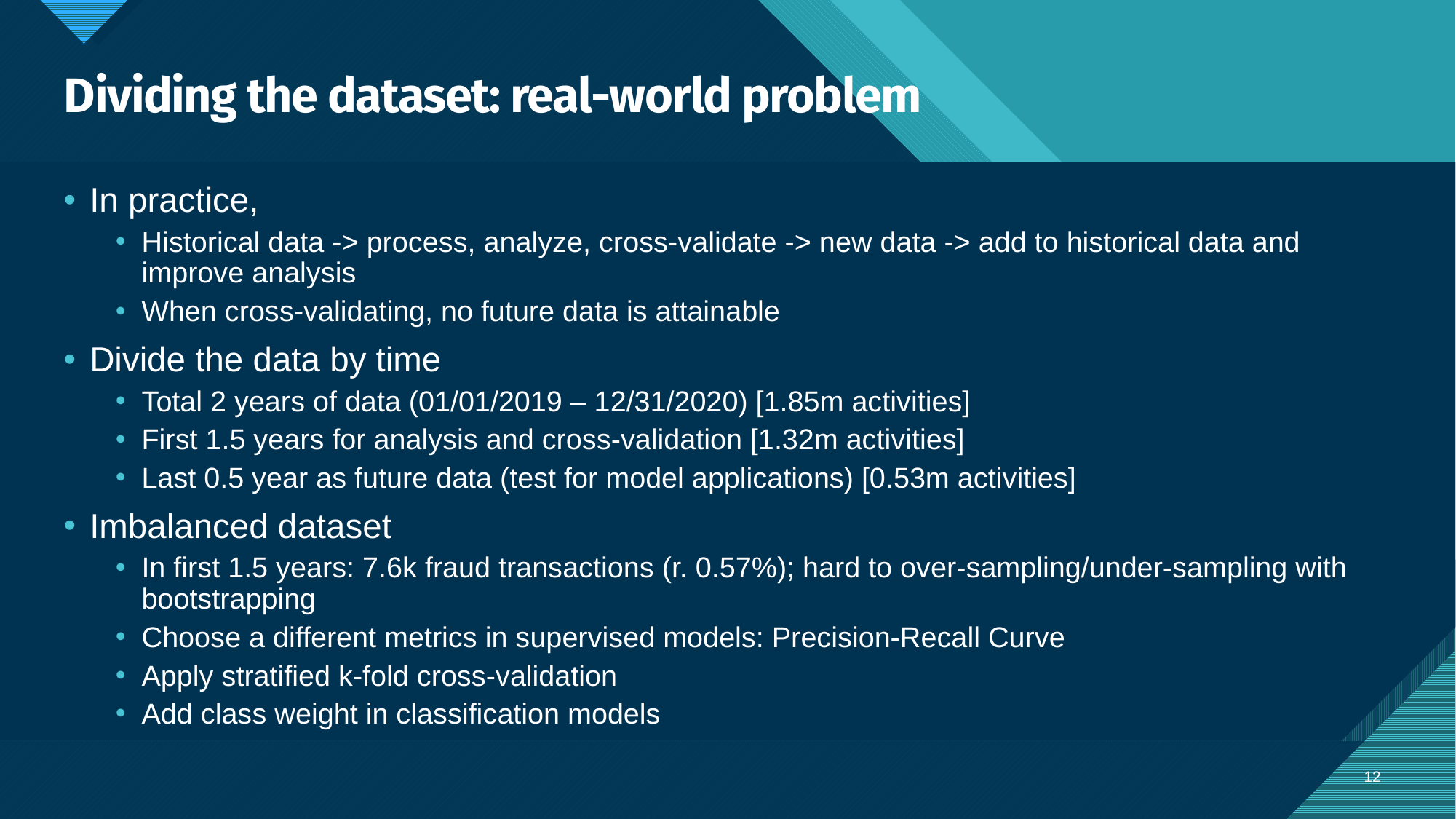

# Dividing the dataset: real-world problem
In practice,
Historical data -> process, analyze, cross-validate -> new data -> add to historical data and improve analysis
When cross-validating, no future data is attainable
Divide the data by time
Total 2 years of data (01/01/2019 – 12/31/2020) [1.85m activities]
First 1.5 years for analysis and cross-validation [1.32m activities]
Last 0.5 year as future data (test for model applications) [0.53m activities]
Imbalanced dataset
In first 1.5 years: 7.6k fraud transactions (r. 0.57%); hard to over-sampling/under-sampling with bootstrapping
Choose a different metrics in supervised models: Precision-Recall Curve
Apply stratified k-fold cross-validation
Add class weight in classification models

12